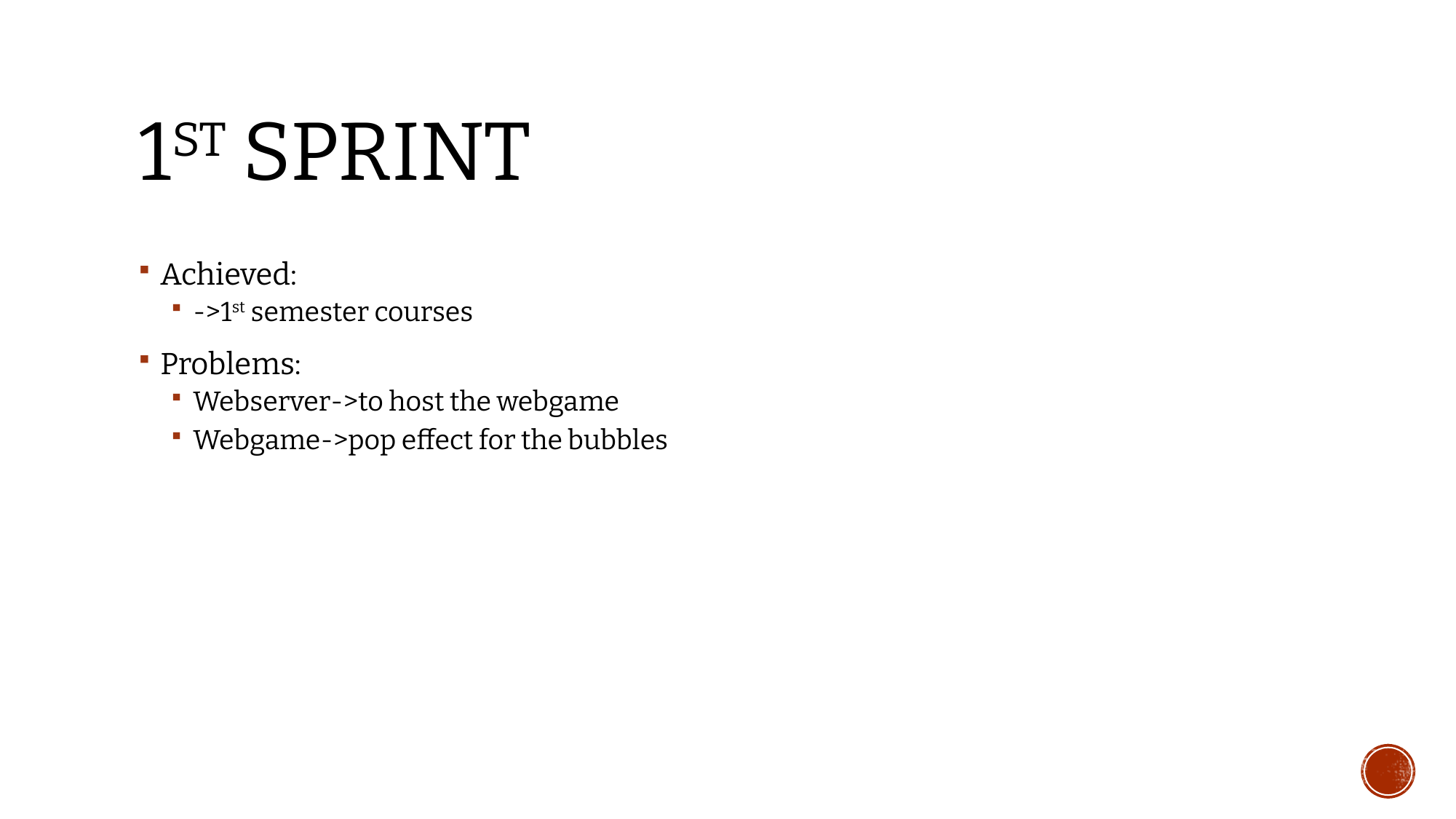

# 1st Sprint
Achieved:
->1st semester courses
Problems:
Webserver->to host the webgame
Webgame->pop effect for the bubbles